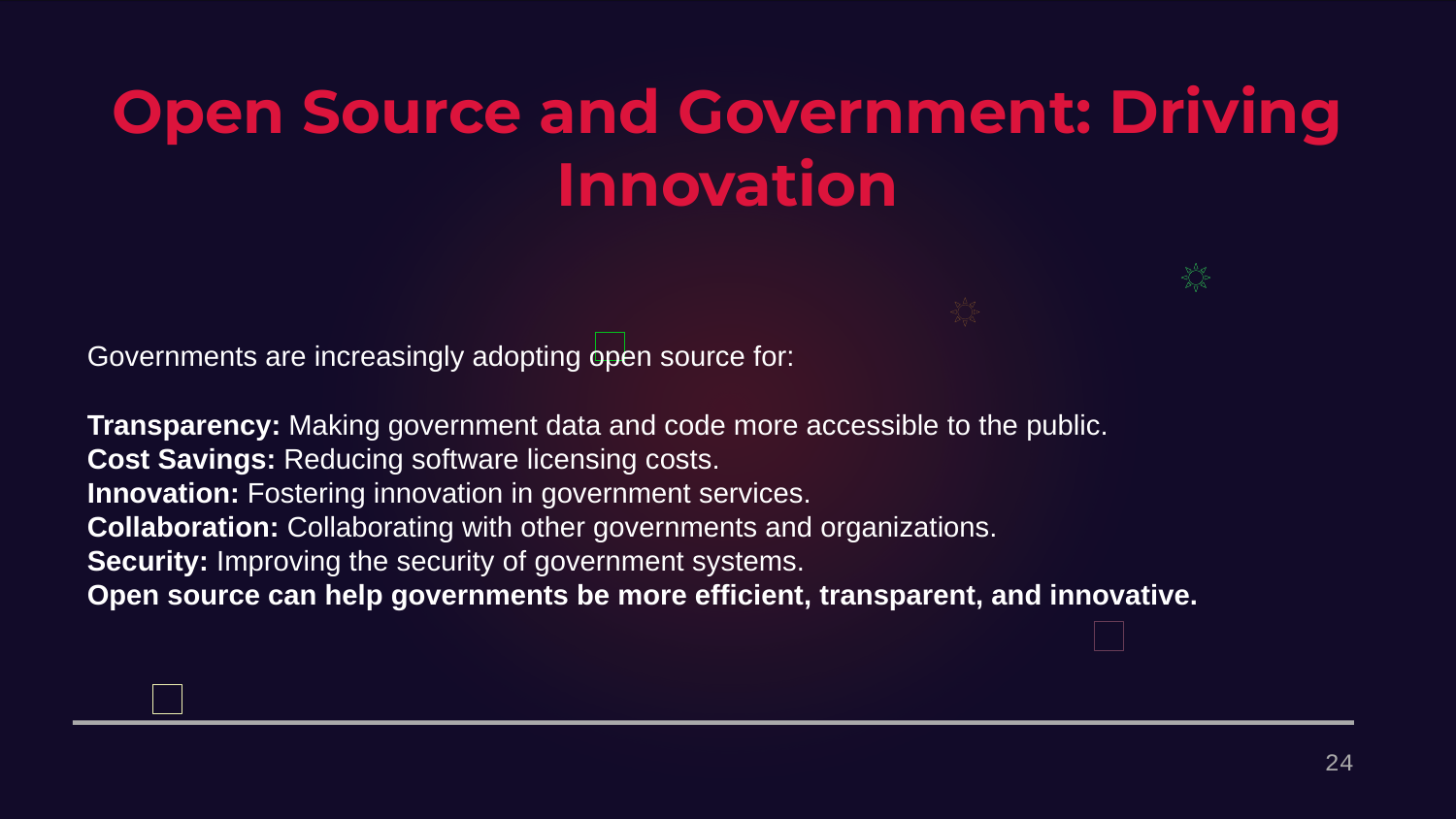

Open Source and Government: Driving Innovation
Governments are increasingly adopting open source for:

Transparency: Making government data and code more accessible to the public.
Cost Savings: Reducing software licensing costs.
Innovation: Fostering innovation in government services.
Collaboration: Collaborating with other governments and organizations.
Security: Improving the security of government systems.
Open source can help governments be more efficient, transparent, and innovative.

24